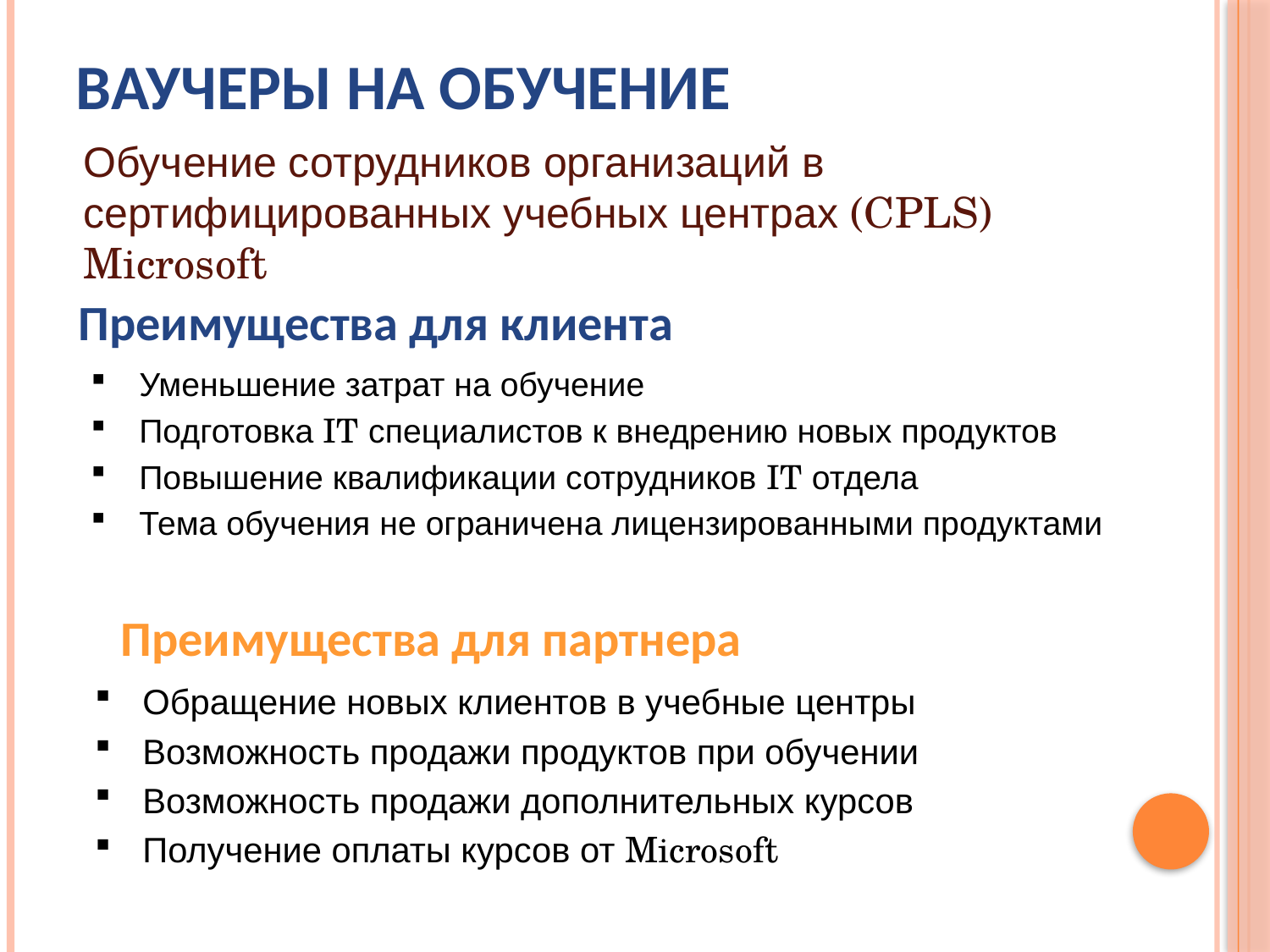

# Ваучеры на обучение
Обучение сотрудников организаций в сертифицированных учебных центрах (CPLS) Microsoft
Преимущества для клиента
Уменьшение затрат на обучение
Подготовка IT специалистов к внедрению новых продуктов
Повышение квалификации сотрудников IT отдела
Тема обучения не ограничена лицензированными продуктами

Преимущества для партнера
Обращение новых клиентов в учебные центры
Возможность продажи продуктов при обучении
Возможность продажи дополнительных курсов
Получение оплаты курсов от Microsoft